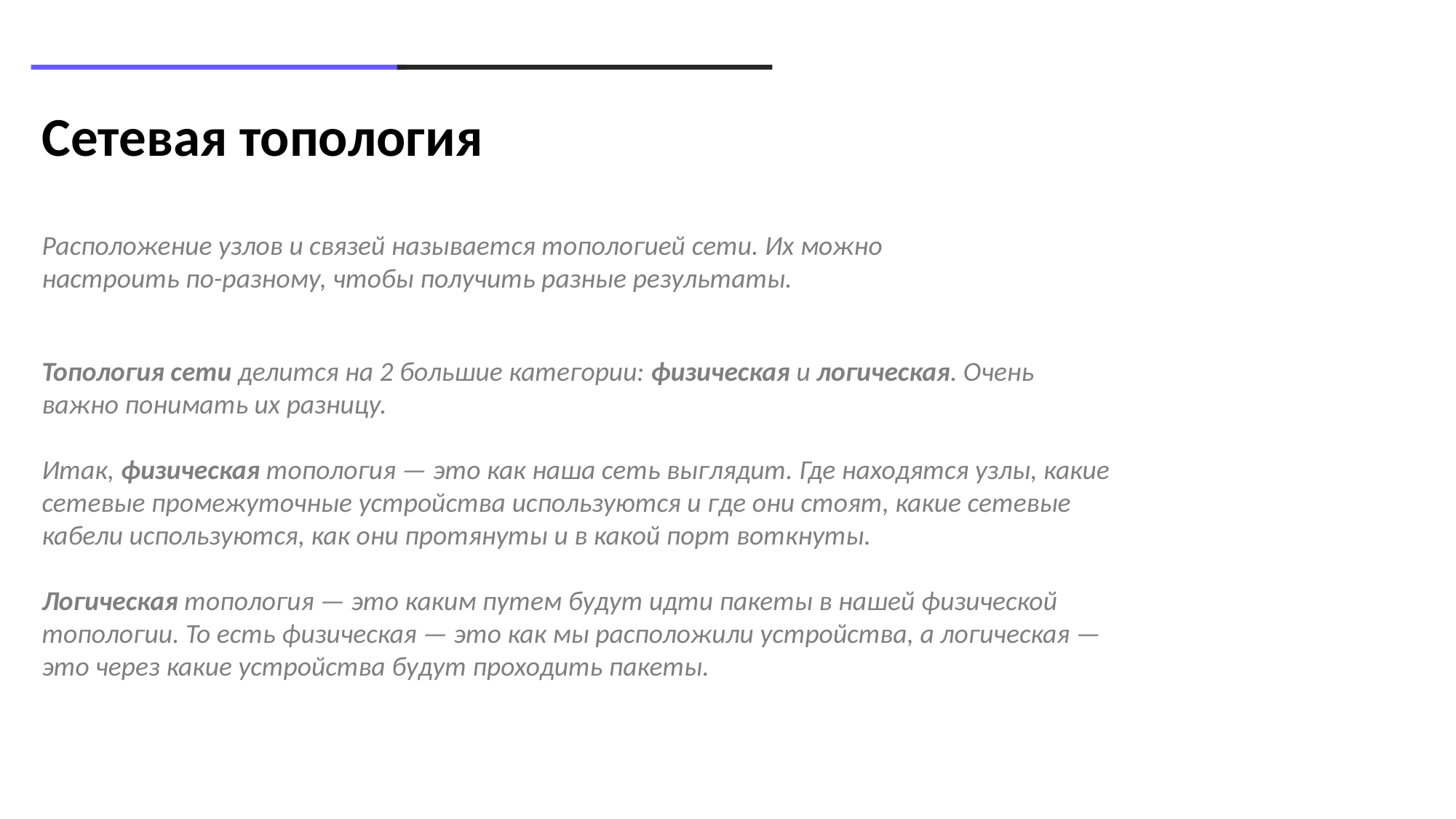

Сетевая топология
Расположение узлов и связей называется топологией сети. Их можно настроить по-разному, чтобы получить разные результаты.
Топология сети делится на 2 большие категории: физическая и логическая. Очень важно понимать их разницу.

Итак, физическая топология — это как наша сеть выглядит. Где находятся узлы, какие сетевые промежуточные устройства используются и где они стоят, какие сетевые кабели используются, как они протянуты и в какой порт воткнуты.

Логическая топология — это каким путем будут идти пакеты в нашей физической топологии. То есть физическая — это как мы расположили устройства, а логическая — это через какие устройства будут проходить пакеты.